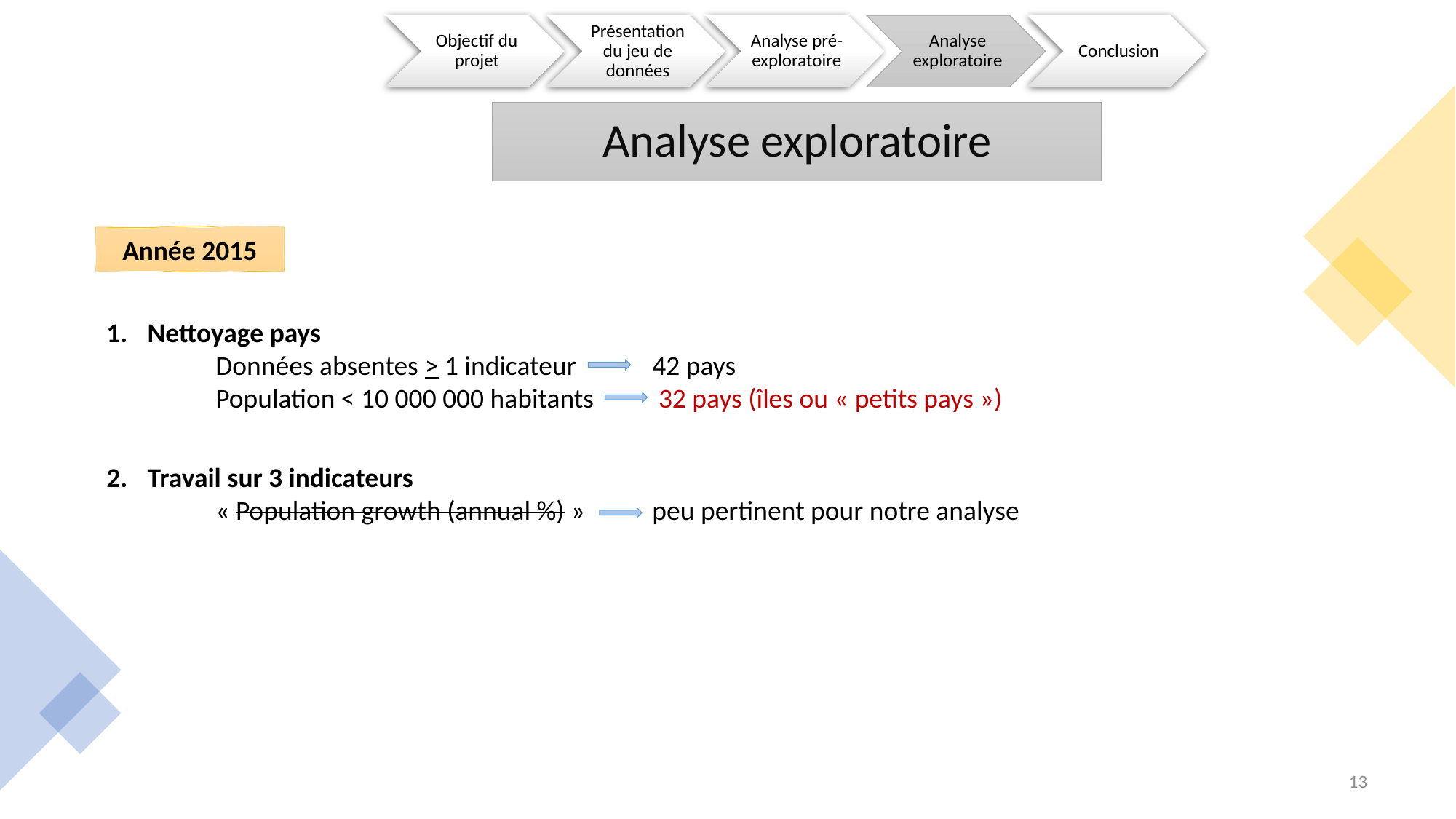

Objectif du projet
Présentation du jeu de données
Analyse pré-exploratoire
Analyse exploratoire
Conclusion
Analyse exploratoire

Année 2015

Nettoyage pays
Données absentes > 1 indicateur 	42 pays
Population < 10 000 000 habitants 	 32 pays (îles ou « petits pays »)

Travail sur 3 indicateurs
« Population growth (annual %) »	peu pertinent pour notre analyse

13